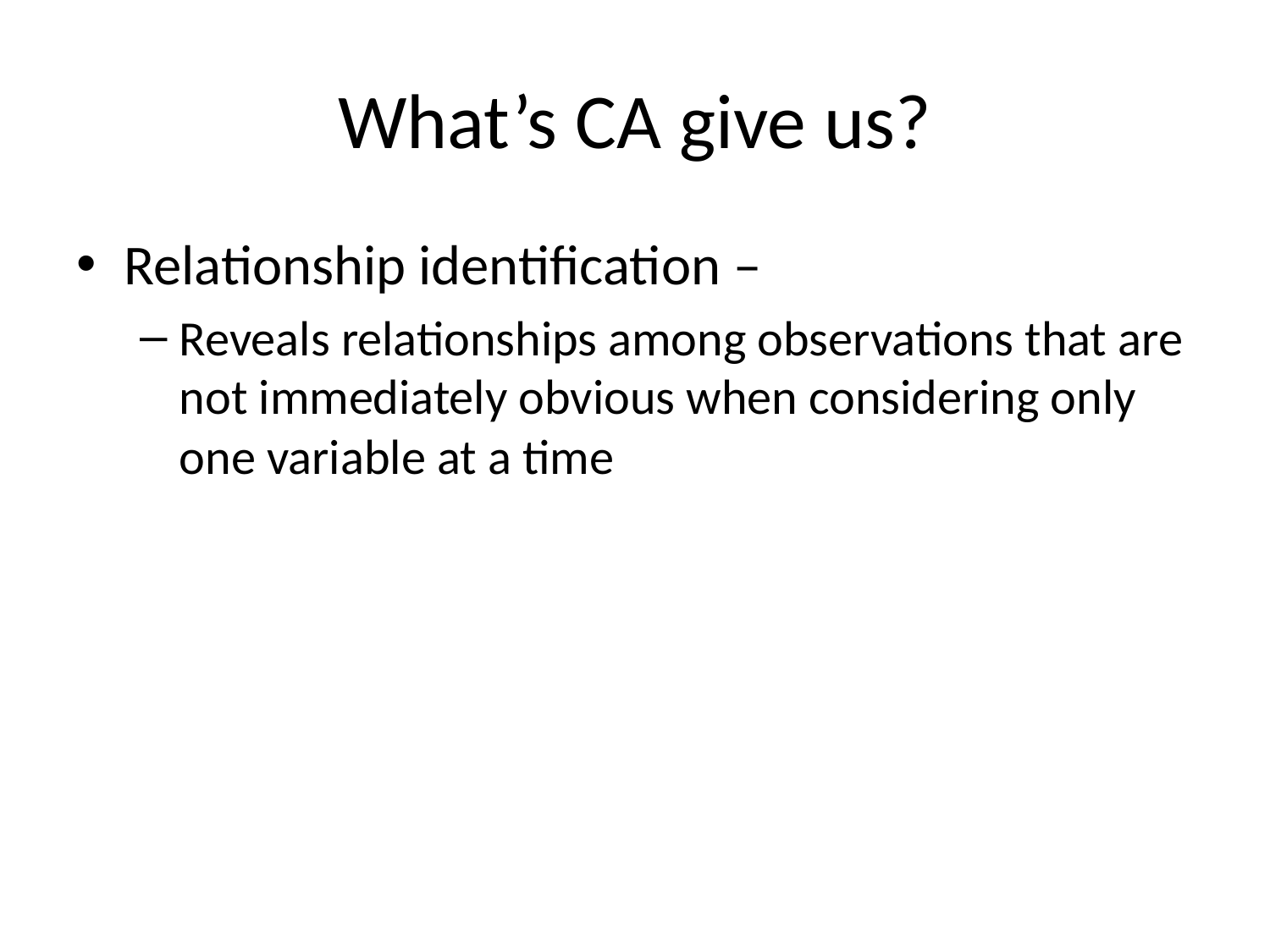

# What’s CA give us?
Relationship identification –
Reveals relationships among observations that are not immediately obvious when considering only one variable at a time